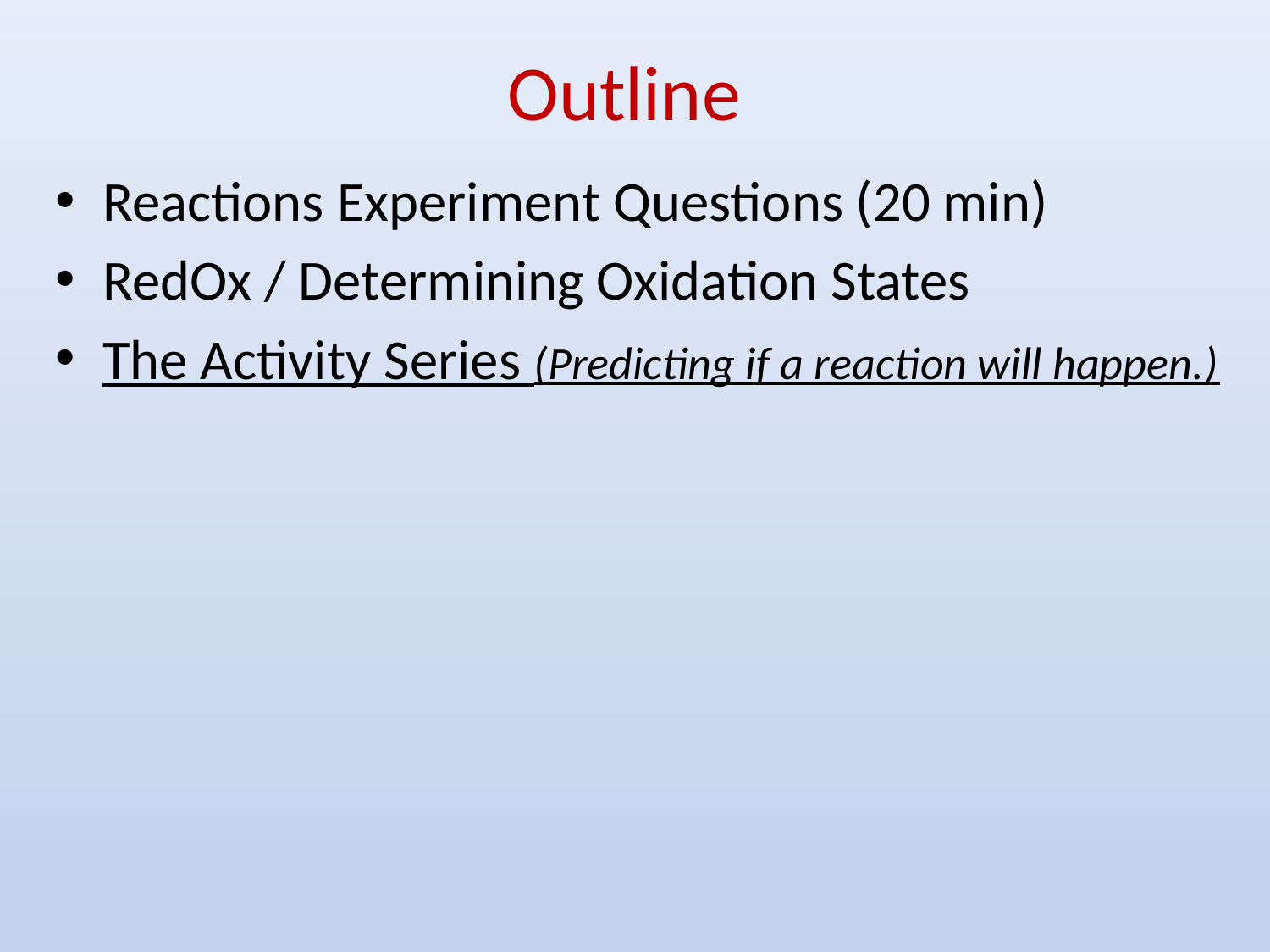

# Outline
Reactions Experiment Questions (20 min)
RedOx / Determining Oxidation States
The Activity Series (Predicting if a reaction will happen.)